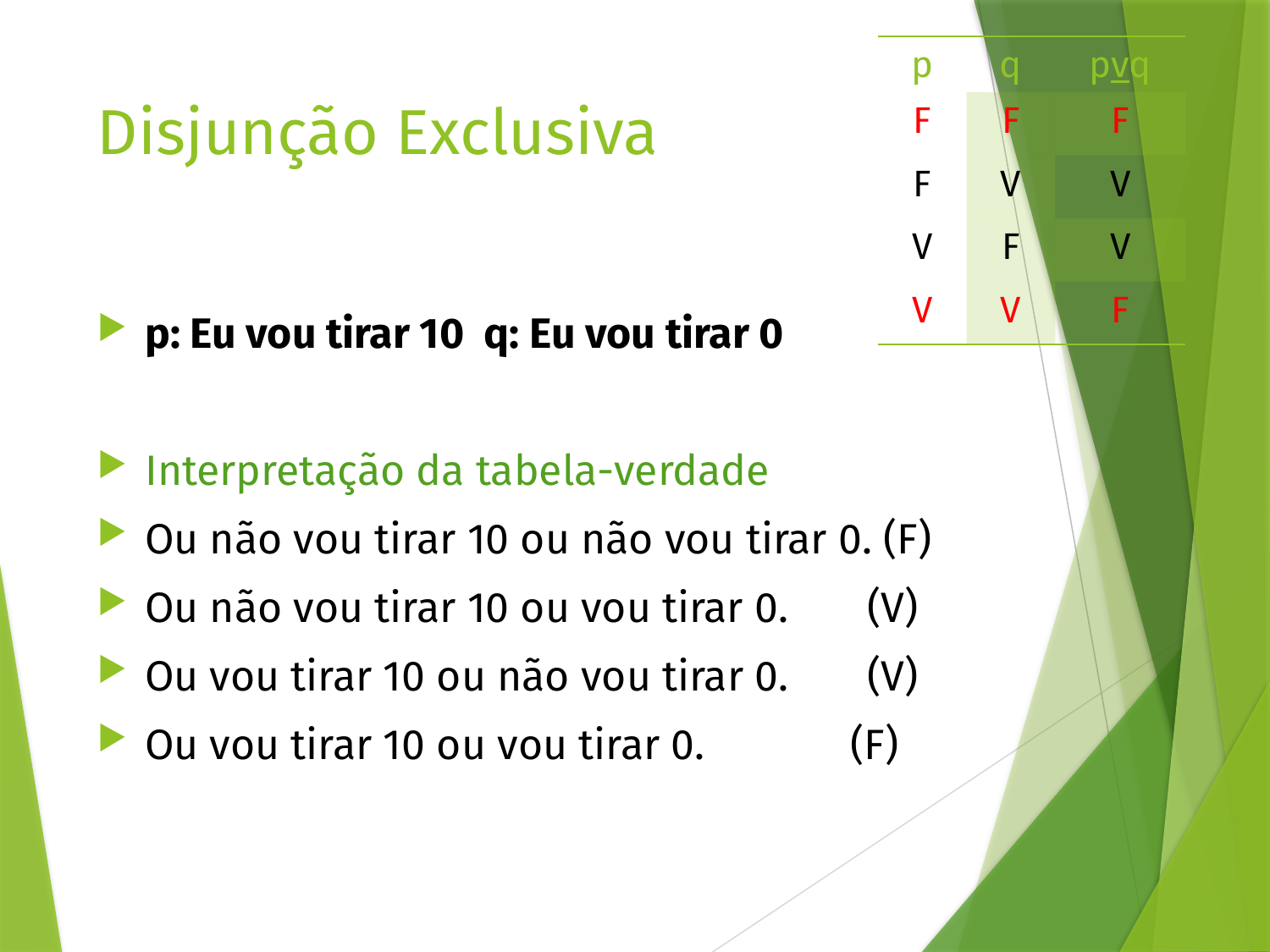

| p | q | pvq |
| --- | --- | --- |
| F | F | F |
| F | V | V |
| V | F | V |
| V | V | F |
# Disjunção Exclusiva
p: Eu vou tirar 10  q: Eu vou tirar 0

Interpretação da tabela-verdade
Ou não vou tirar 10 ou não vou tirar 0. (F)
Ou não vou tirar 10 ou vou tirar 0.       (V)
Ou vou tirar 10 ou não vou tirar 0.       (V)
Ou vou tirar 10 ou vou tirar 0.             (F)